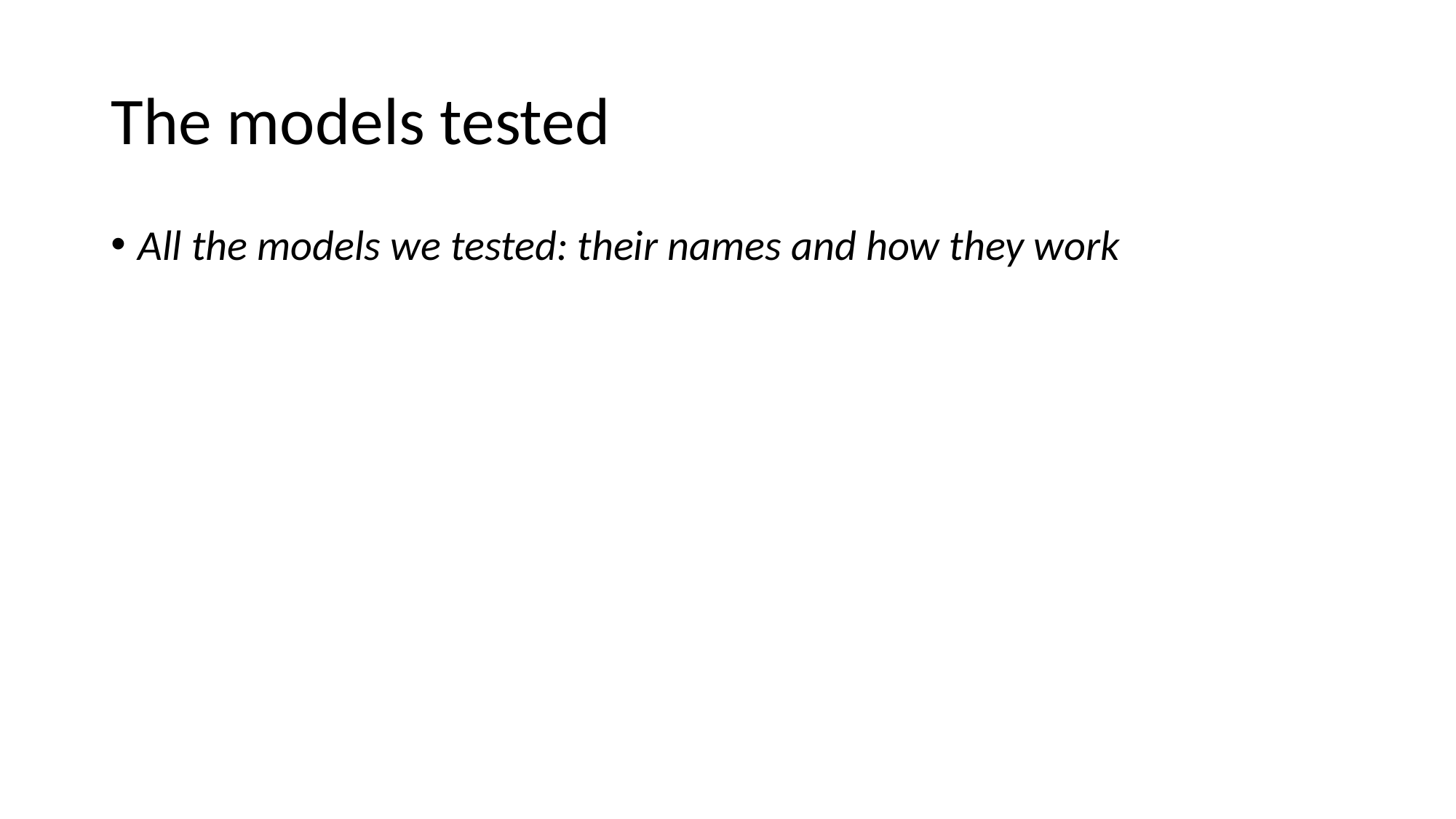

# The models tested
All the models we tested: their names and how they work